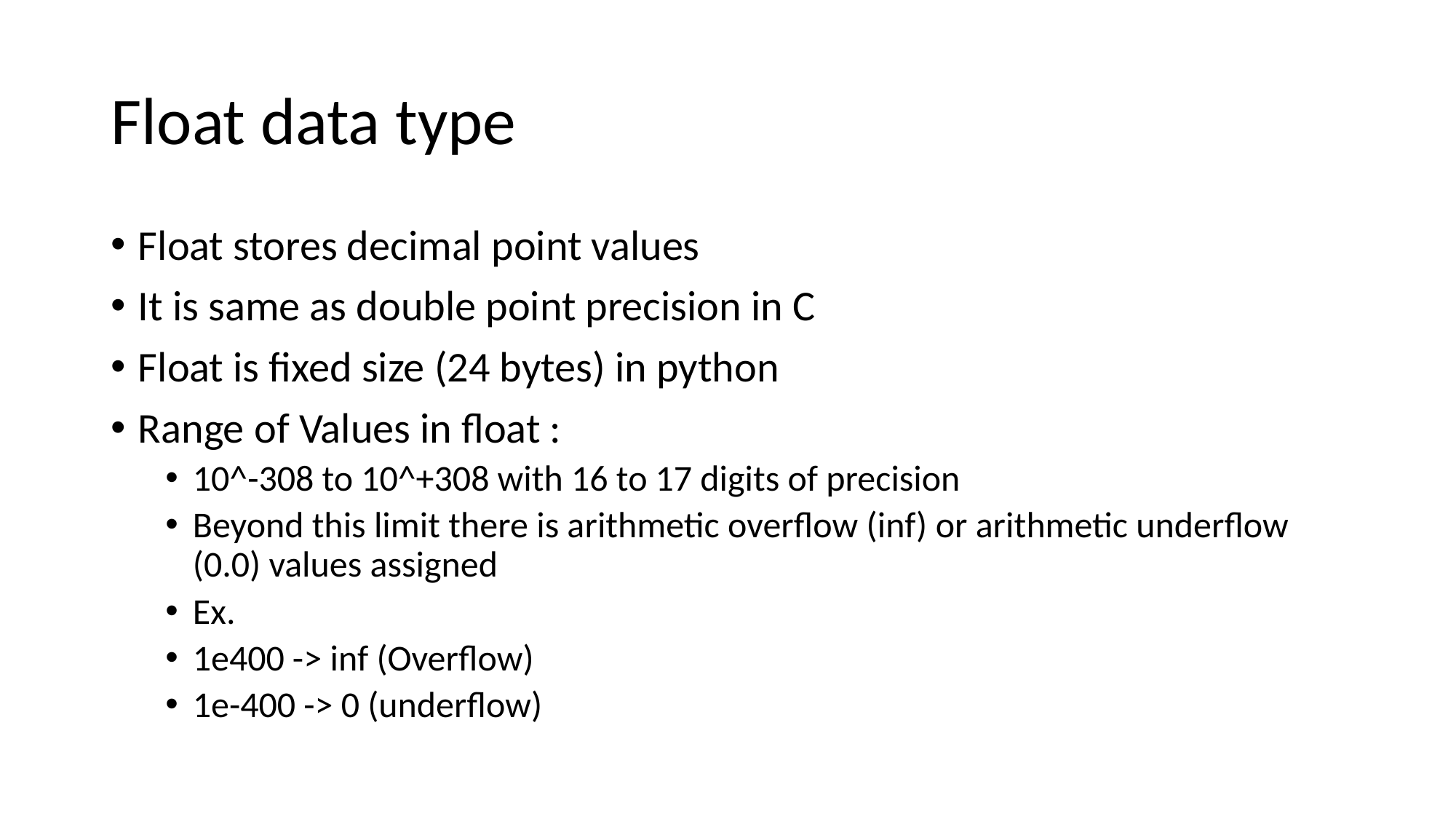

# Float data type
Float stores decimal point values
It is same as double point precision in C
Float is fixed size (24 bytes) in python
Range of Values in float :
10^-308 to 10^+308 with 16 to 17 digits of precision
Beyond this limit there is arithmetic overflow (inf) or arithmetic underflow (0.0) values assigned
Ex.
1e400 -> inf (Overflow)
1e-400 -> 0 (underflow)